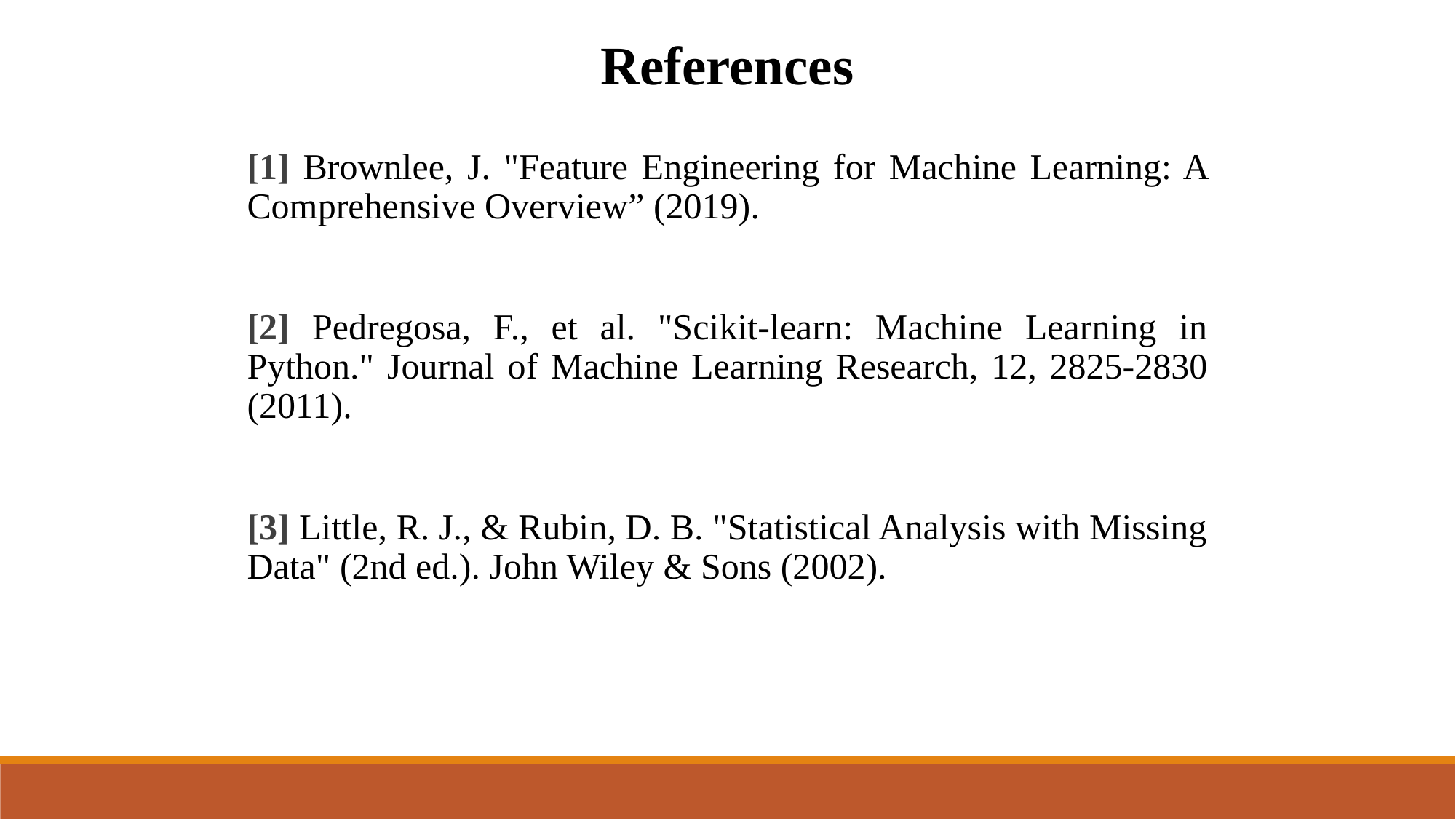

References

[1] Brownlee, J. "Feature Engineering for Machine Learning: A Comprehensive Overview” (2019).

[2] Pedregosa, F., et al. "Scikit-learn: Machine Learning in Python." Journal of Machine Learning Research, 12, 2825-2830 (2011).

[3] Little, R. J., & Rubin, D. B. "Statistical Analysis with Missing Data" (2nd ed.). John Wiley & Sons (2002).